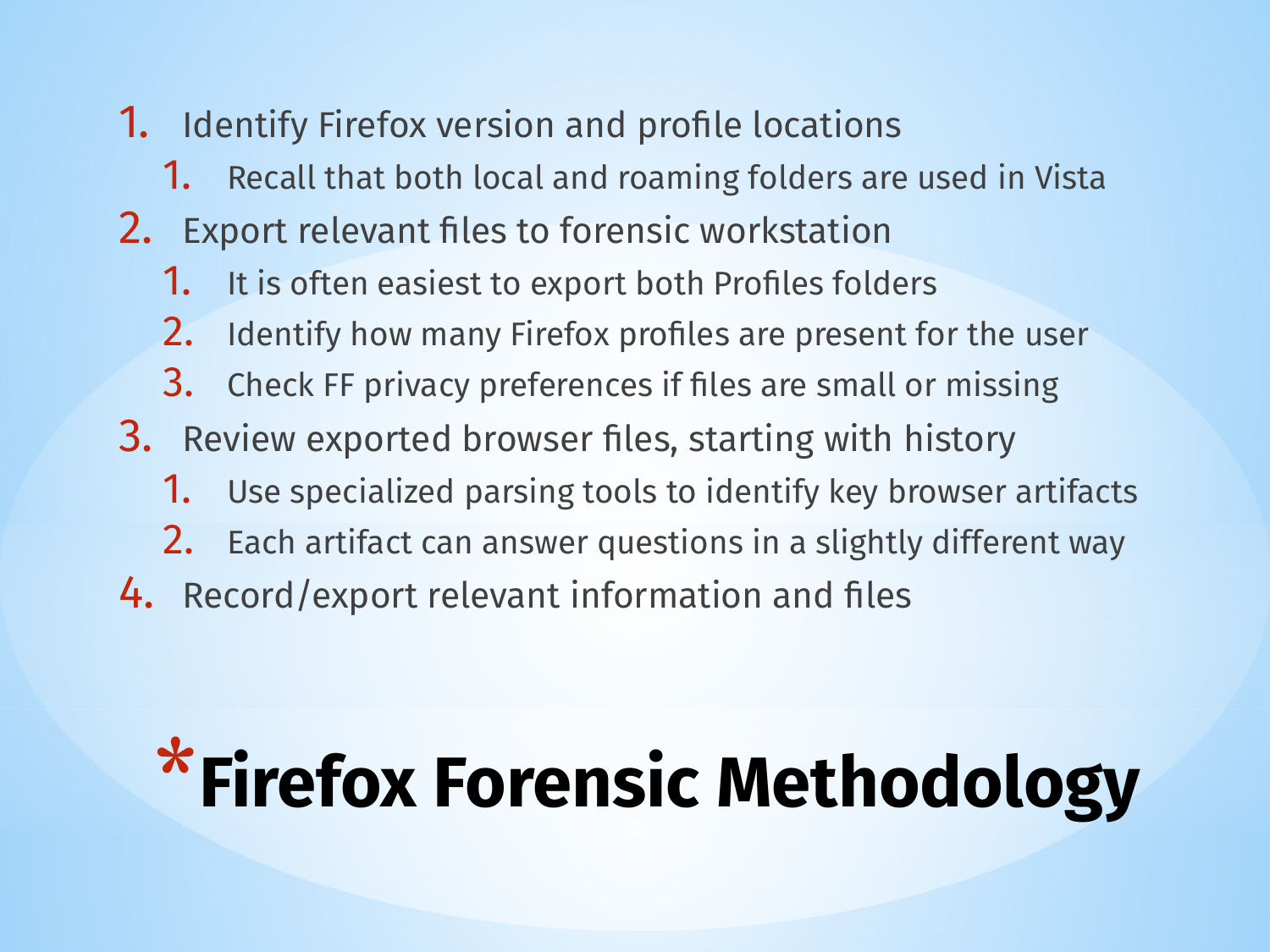

Identify Firefox version and profile locations
Recall that both local and roaming folders are used in Vista
Export relevant files to forensic workstation
It is often easiest to export both Profiles folders
Identify how many Firefox profiles are present for the user
Check FF privacy preferences if files are small or missing
Review exported browser files, starting with history
Use specialized parsing tools to identify key browser artifacts
Each artifact can answer questions in a slightly different way
Record/export relevant information and files
# Firefox Forensic Methodology